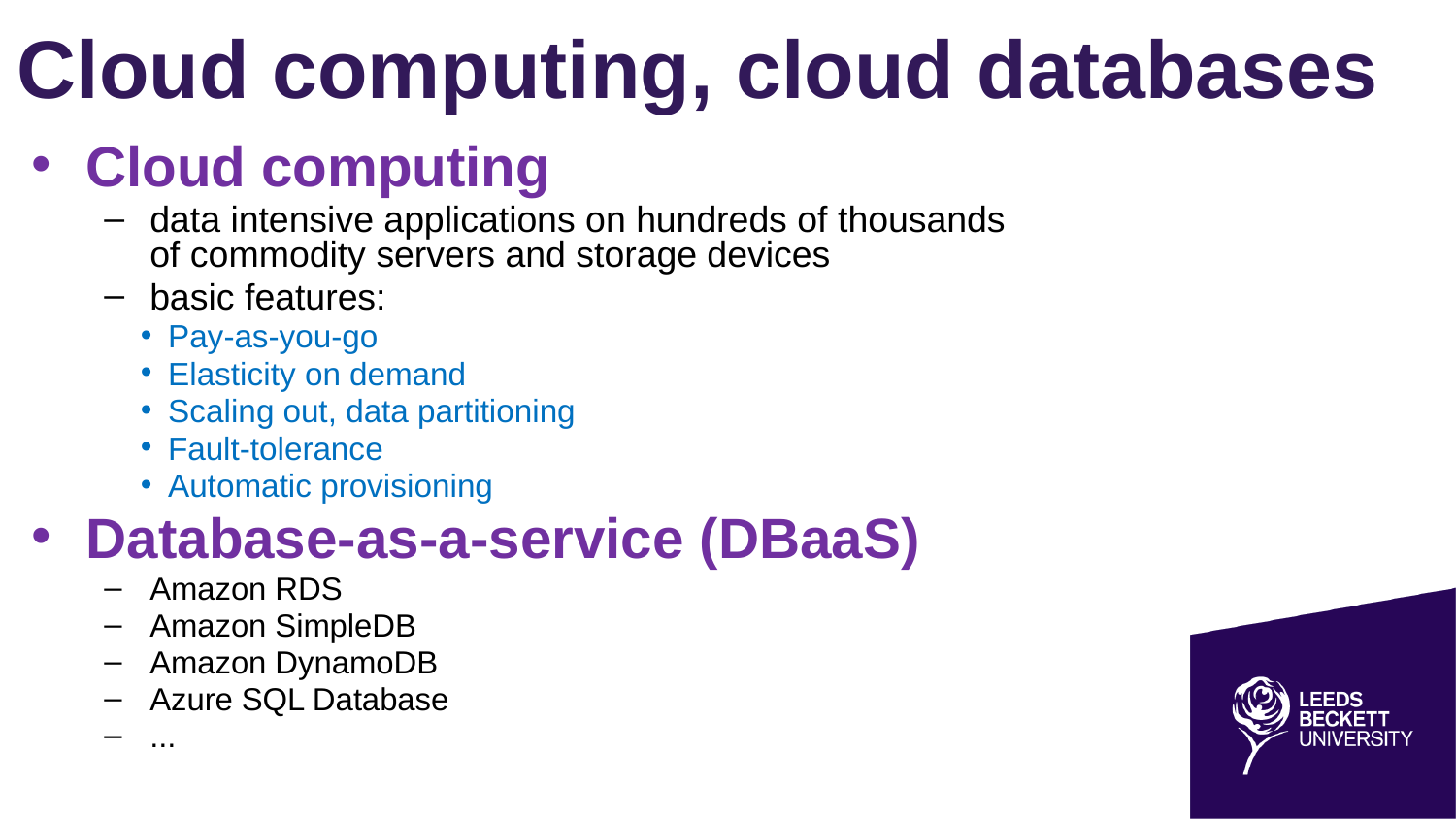

# Cloud computing, cloud databases
Cloud computing
data intensive applications on hundreds of thousands
of commodity servers and storage devices
basic features:
Pay-as-you-go
Elasticity on demand
Scaling out, data partitioning
Fault-tolerance
Automatic provisioning
Database-as-a-service (DBaaS)
Amazon RDS
Amazon SimpleDB
Amazon DynamoDB
Azure SQL Database
...